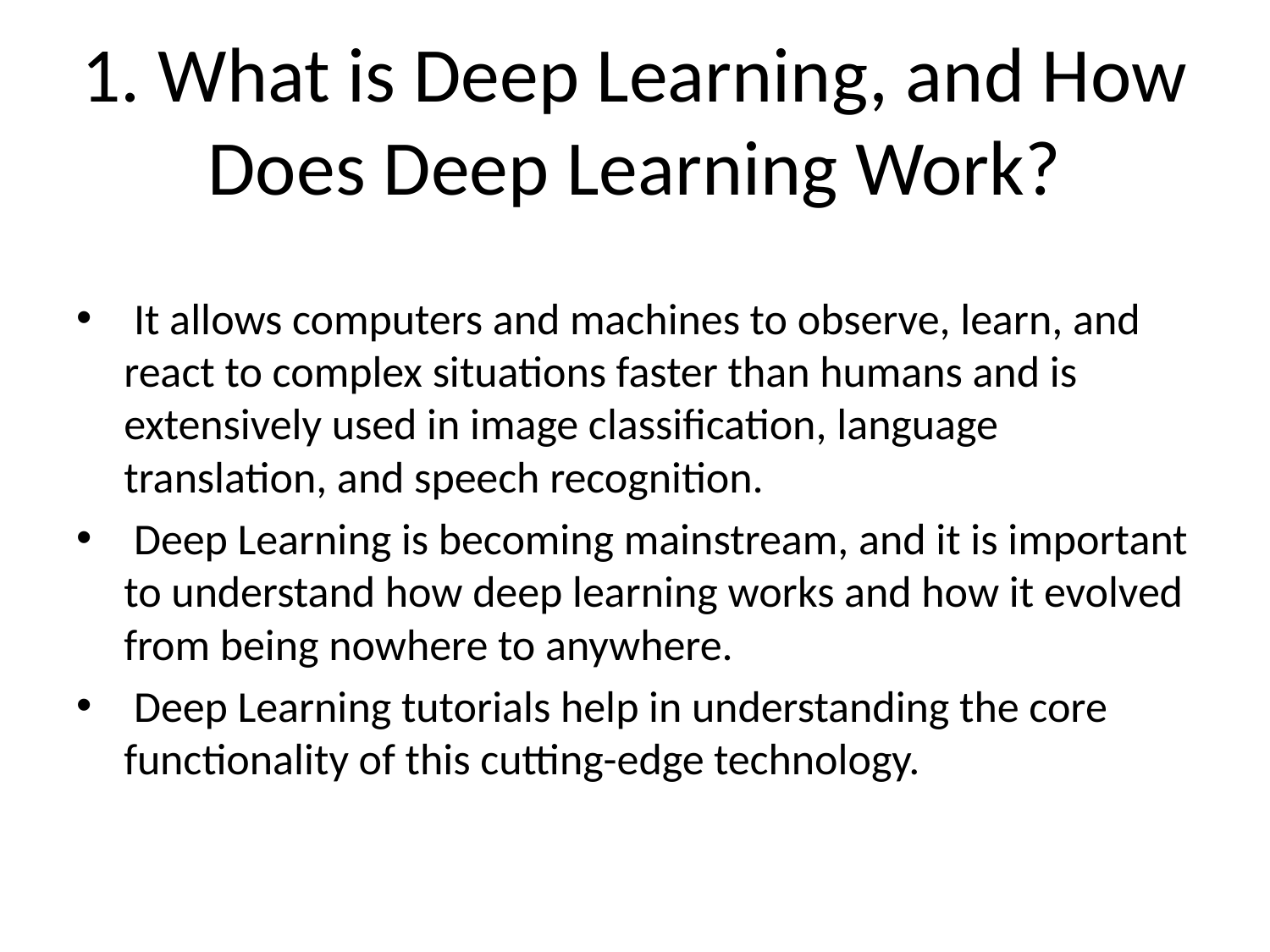

# 1. What is Deep Learning, and How Does Deep Learning Work?

 It allows computers and machines to observe, learn, and react to complex situations faster than humans and is extensively used in image classification, language translation, and speech recognition.
 Deep Learning is becoming mainstream, and it is important to understand how deep learning works and how it evolved from being nowhere to anywhere.
 Deep Learning tutorials help in understanding the core functionality of this cutting-edge technology.